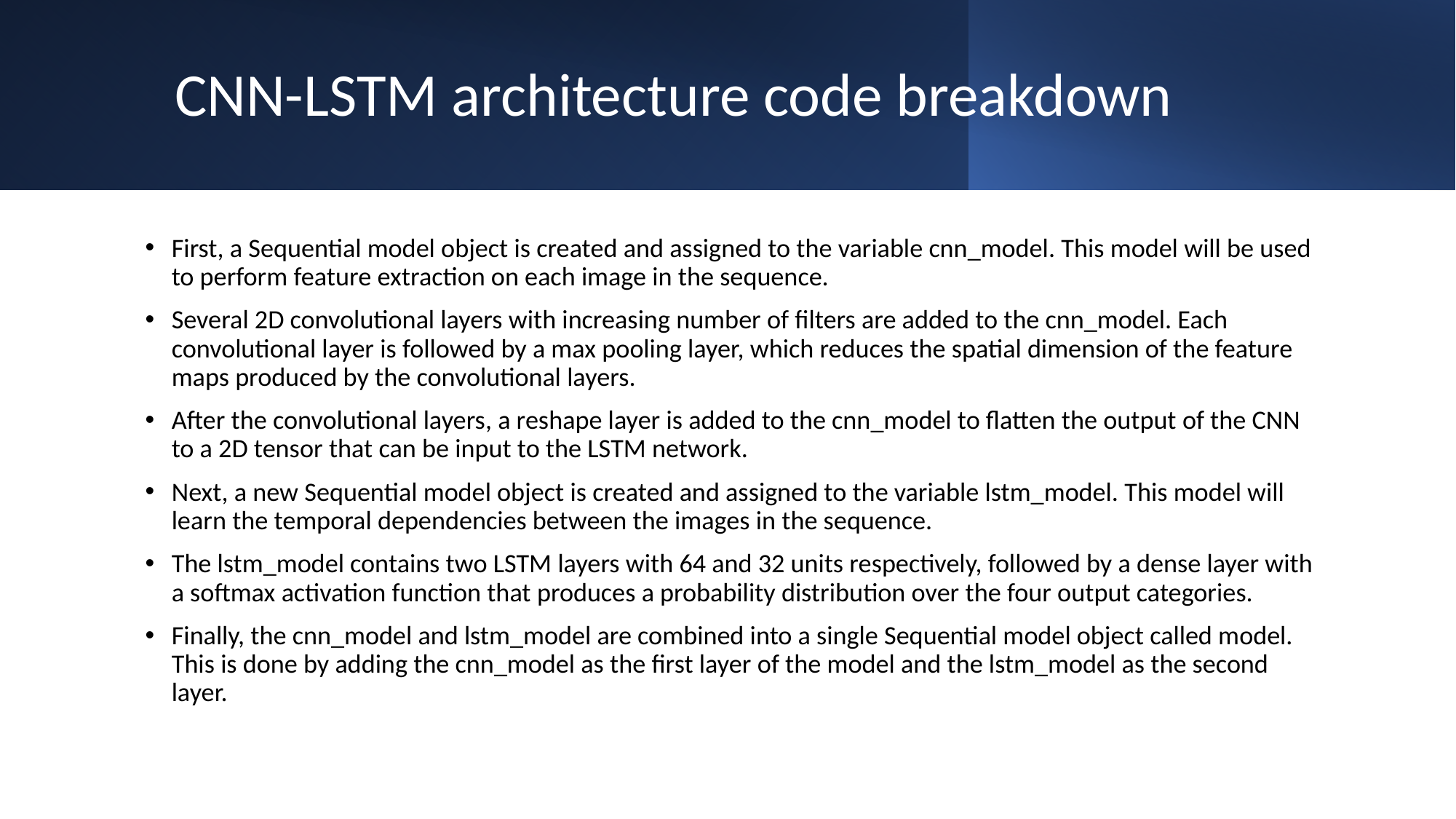

# CNN-LSTM architecture code breakdown
First, a Sequential model object is created and assigned to the variable cnn_model. This model will be used to perform feature extraction on each image in the sequence.
Several 2D convolutional layers with increasing number of filters are added to the cnn_model. Each convolutional layer is followed by a max pooling layer, which reduces the spatial dimension of the feature maps produced by the convolutional layers.
After the convolutional layers, a reshape layer is added to the cnn_model to flatten the output of the CNN to a 2D tensor that can be input to the LSTM network.
Next, a new Sequential model object is created and assigned to the variable lstm_model. This model will learn the temporal dependencies between the images in the sequence.
The lstm_model contains two LSTM layers with 64 and 32 units respectively, followed by a dense layer with a softmax activation function that produces a probability distribution over the four output categories.
Finally, the cnn_model and lstm_model are combined into a single Sequential model object called model. This is done by adding the cnn_model as the first layer of the model and the lstm_model as the second layer.